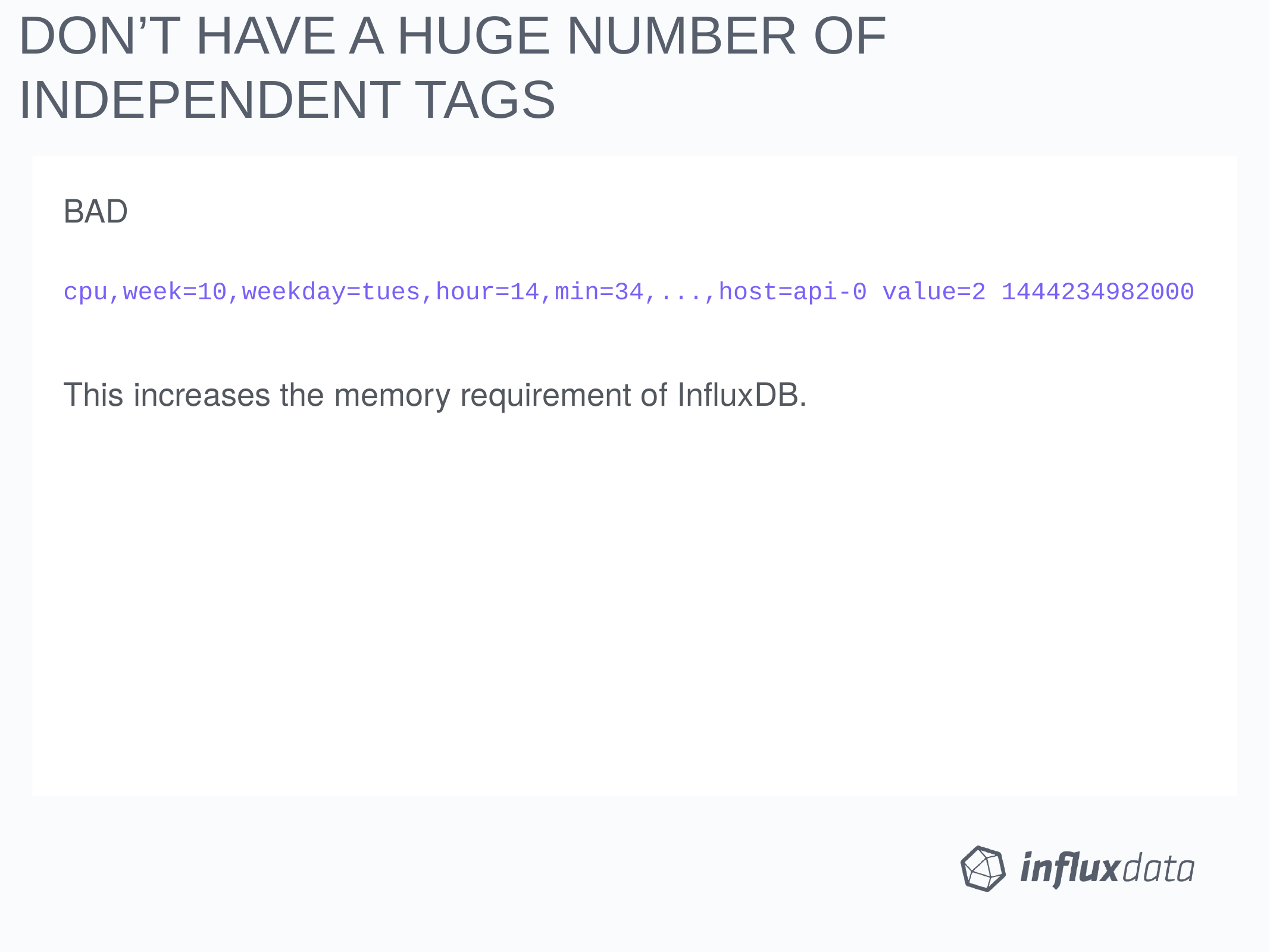

DON’T HAVE A HUGE NUMBER OF INDEPENDENT TAGS
BAD

cpu,week=10,weekday=tues,hour=14,min=34,...,host=api-0 value=2 1444234982000

This increases the memory requirement of InfluxDB.